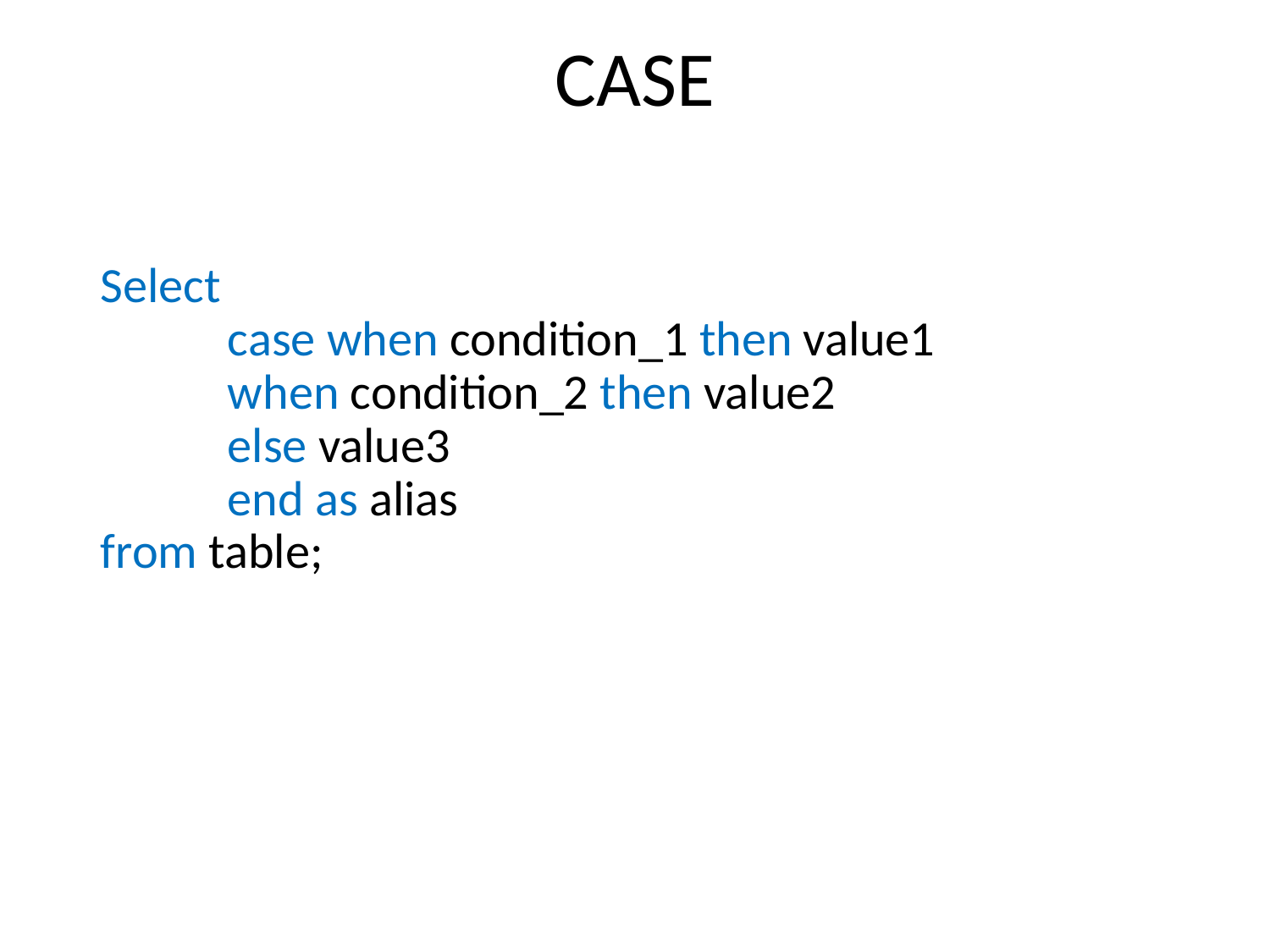

# CASE
Select
	case when condition_1 then value1
	when condition_2 then value2
	else value3
	end as alias
from table;